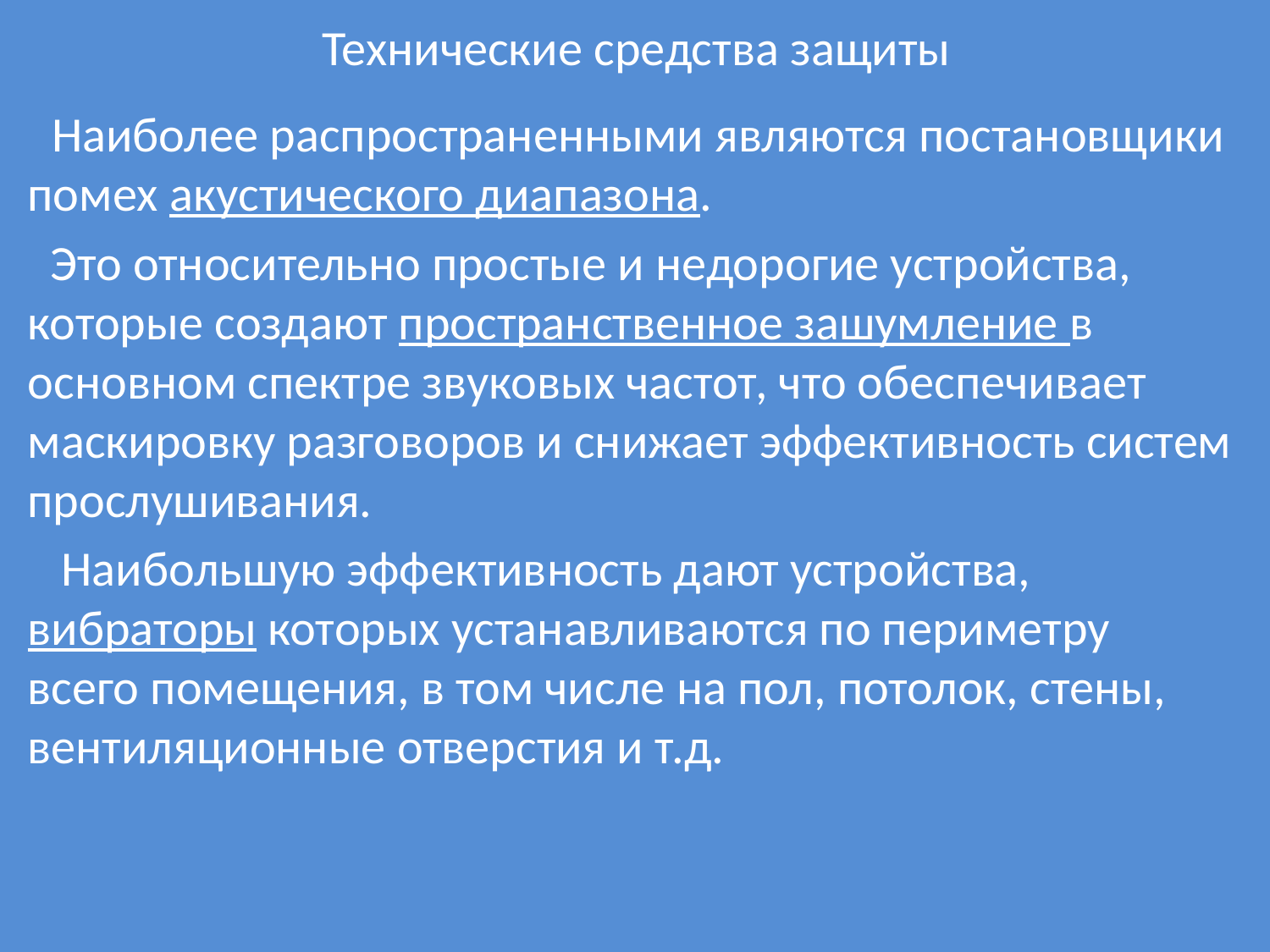

# Технические средства защиты
   Наиболее распространенными являются постановщики помех акустического диапазона.
  Это относительно простые и недорогие устройства, которые создают пространственное зашумление в основном спектре звуковых частот, что обеспечивает маскировку разговоров и снижает эффективность систем прослушивания.
   Наибольшую эффективность дают устройства, вибраторы которых устанавливаются по периметру всего помещения, в том числе на пол, потолок, стены, вентиляционные отверстия и т.д.